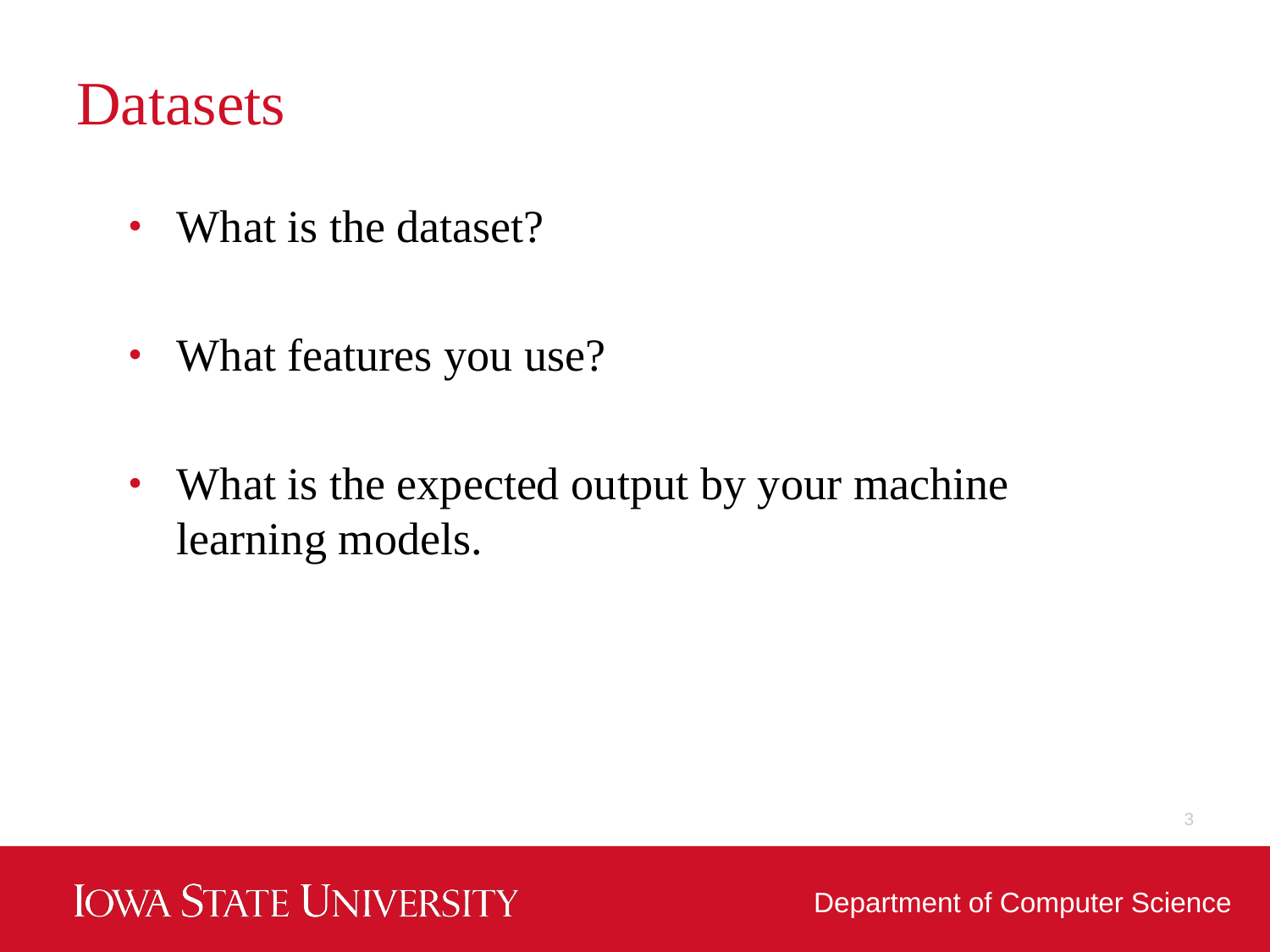

# Datasets
What is the dataset?

What features you use?

What is the expected output by your machine learning models.
3